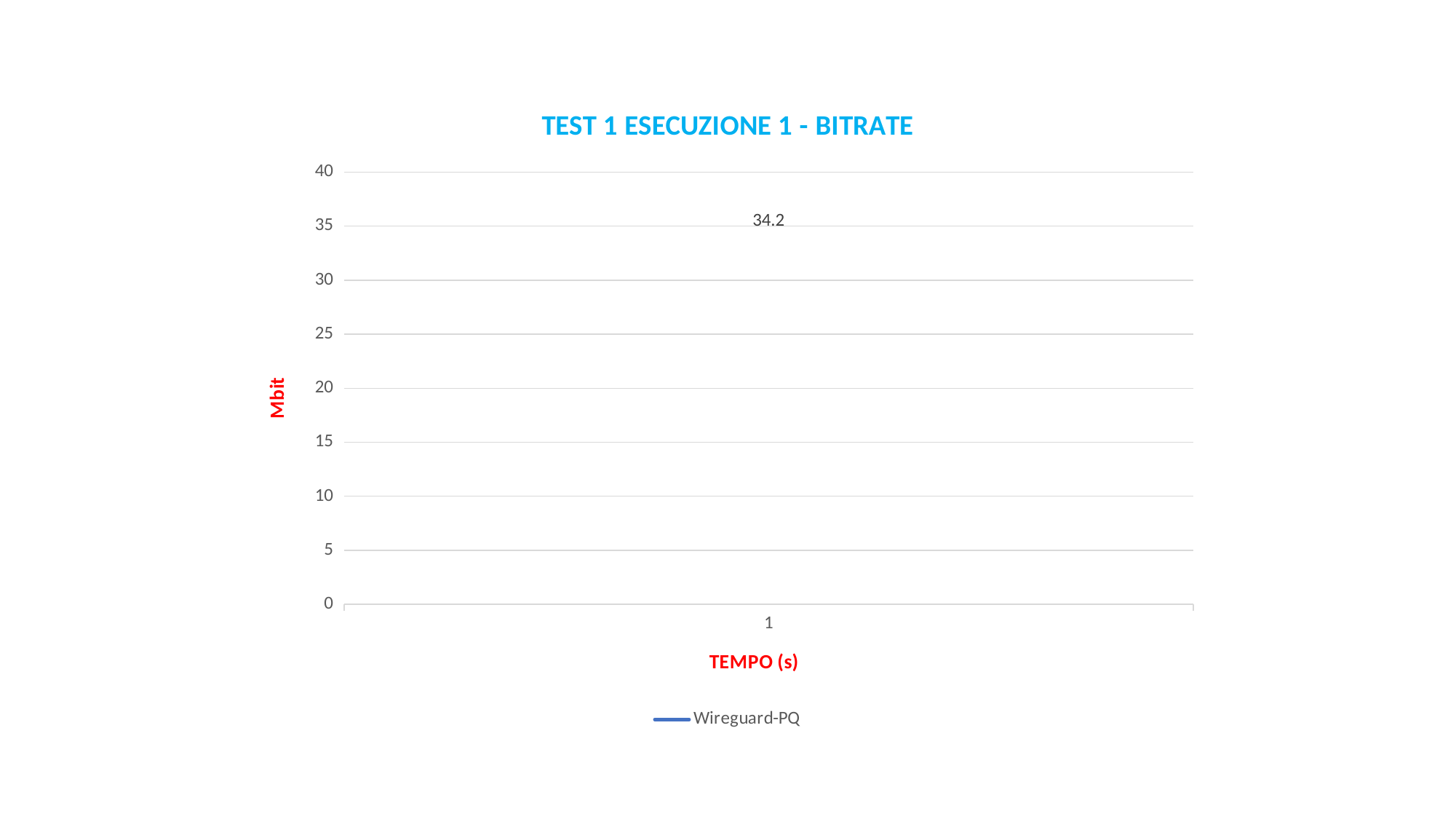

### Chart: TEST 1 ESECUZIONE 1 - BITRATE

| Category | Wireguard-PQ |
|---|---|
| 1 | 34.2 |